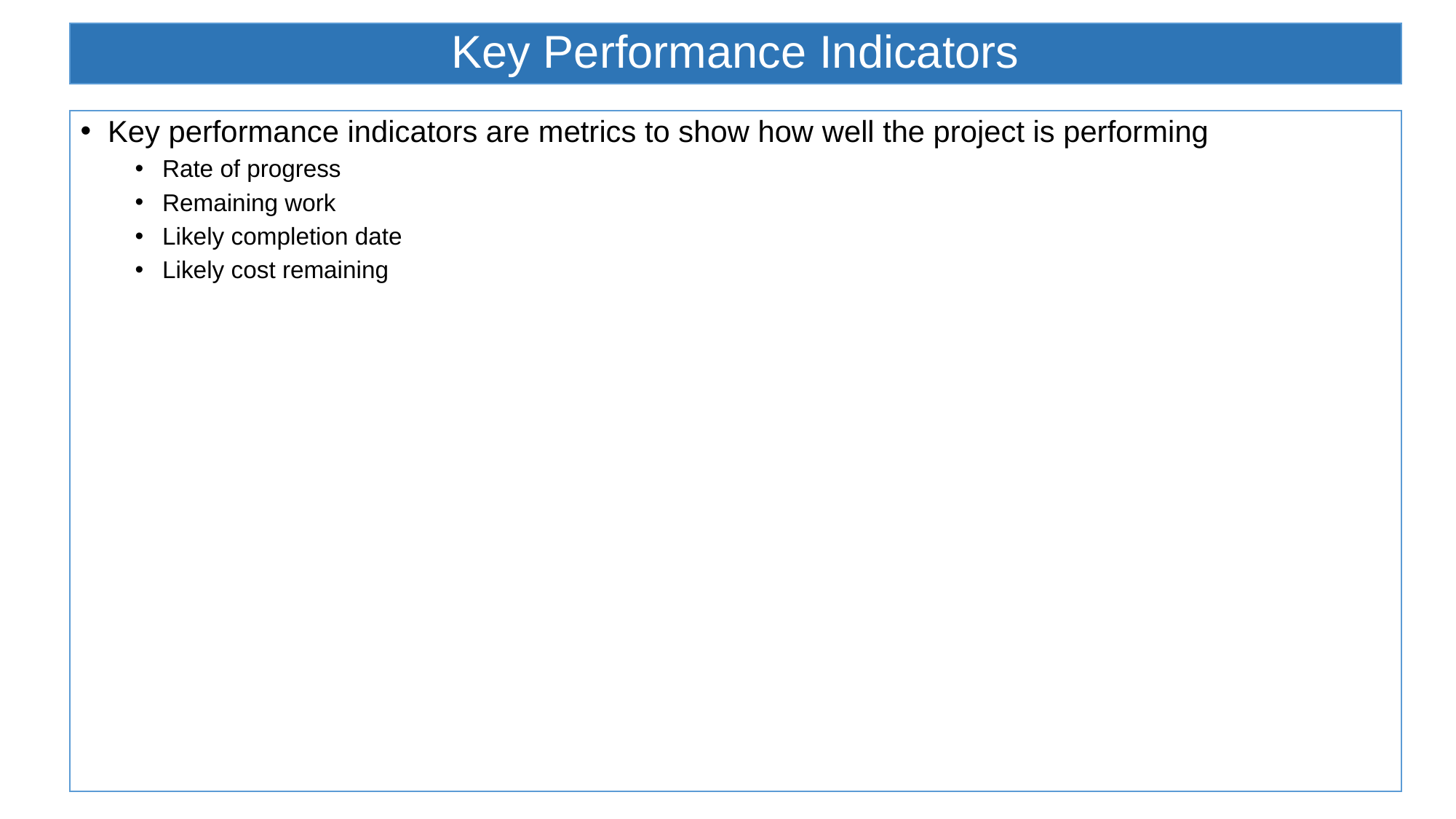

# Key Performance Indicators
Key performance indicators are metrics to show how well the project is performing
Rate of progress
Remaining work
Likely completion date
Likely cost remaining